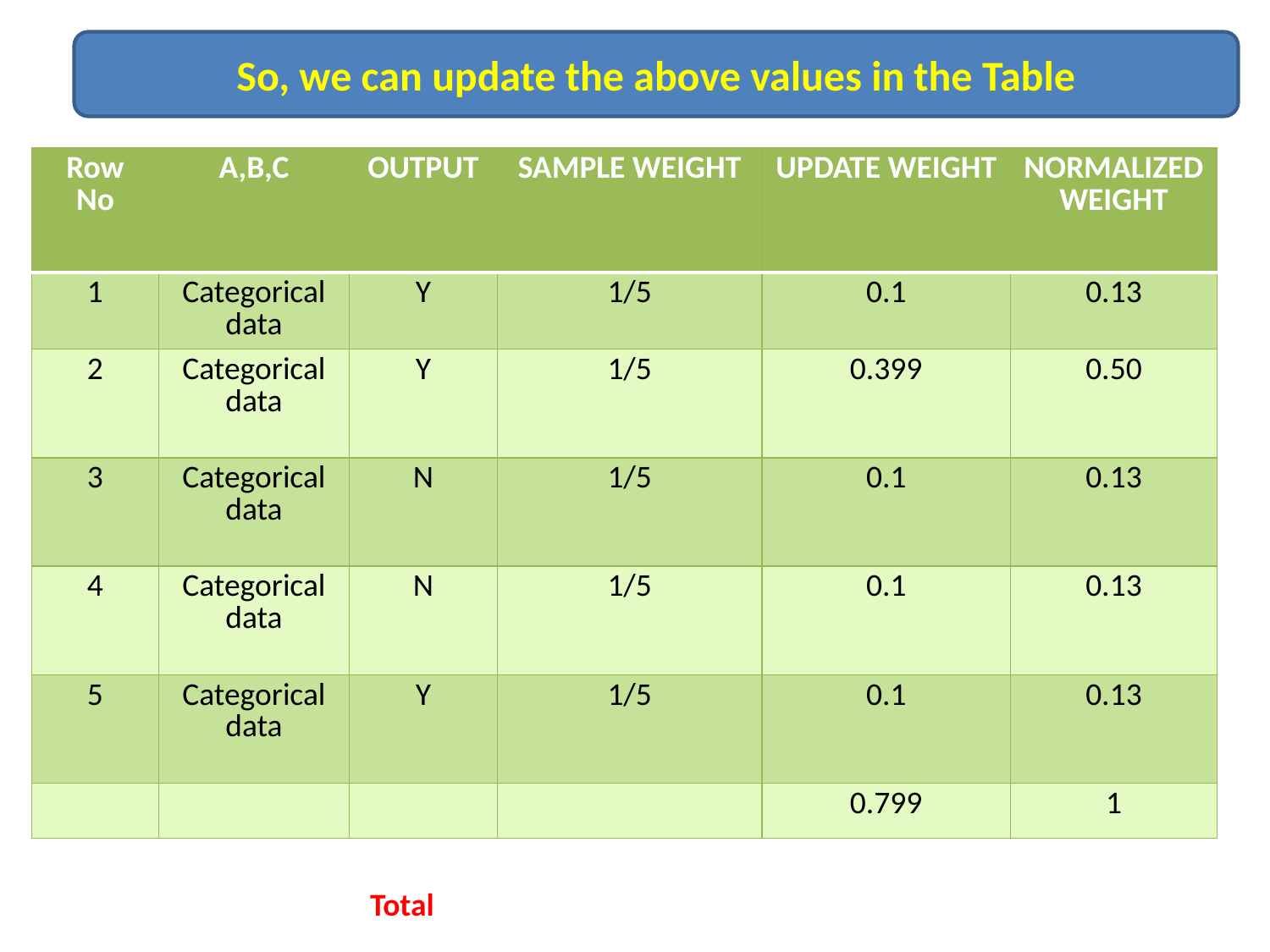

So, we can update the above values in the Table
If we sum this update weight it should be give the result as 1, but here it gave the result as 0.799.

But, while checking in Normalized weight it gives the result as 1
| Row No | A,B,C | OUTPUT | SAMPLE WEIGHT | UPDATE WEIGHT | NORMALIZED WEIGHT |
| --- | --- | --- | --- | --- | --- |
| 1 | Categorical data | Y | 1/5 | 0.1 | 0.13 |
| 2 | Categorical data | Y | 1/5 | 0.399 | 0.50 |
| 3 | Categorical data | N | 1/5 | 0.1 | 0.13 |
| 4 | Categorical data | N | 1/5 | 0.1 | 0.13 |
| 5 | Categorical data | Y | 1/5 | 0.1 | 0.13 |
|  |  |  |  | 0.799 | 1 |
So, we are going to split the Normalized weight into Buckets
Total